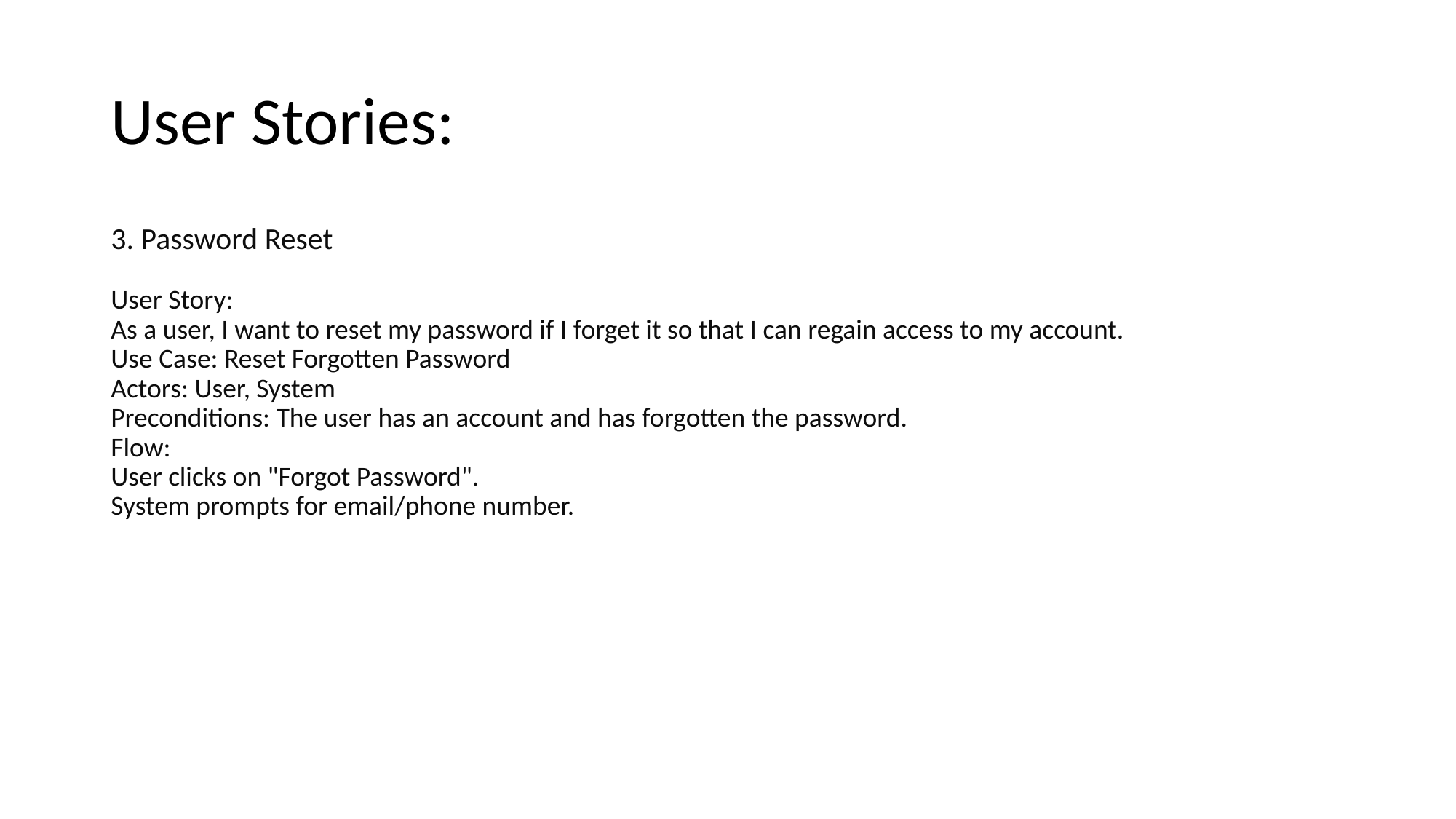

# User Stories:
3. Password Reset
User Story:
As a user, I want to reset my password if I forget it so that I can regain access to my account.
Use Case: Reset Forgotten Password
Actors: User, System
Preconditions: The user has an account and has forgotten the password.
Flow:
User clicks on "Forgot Password".
System prompts for email/phone number.